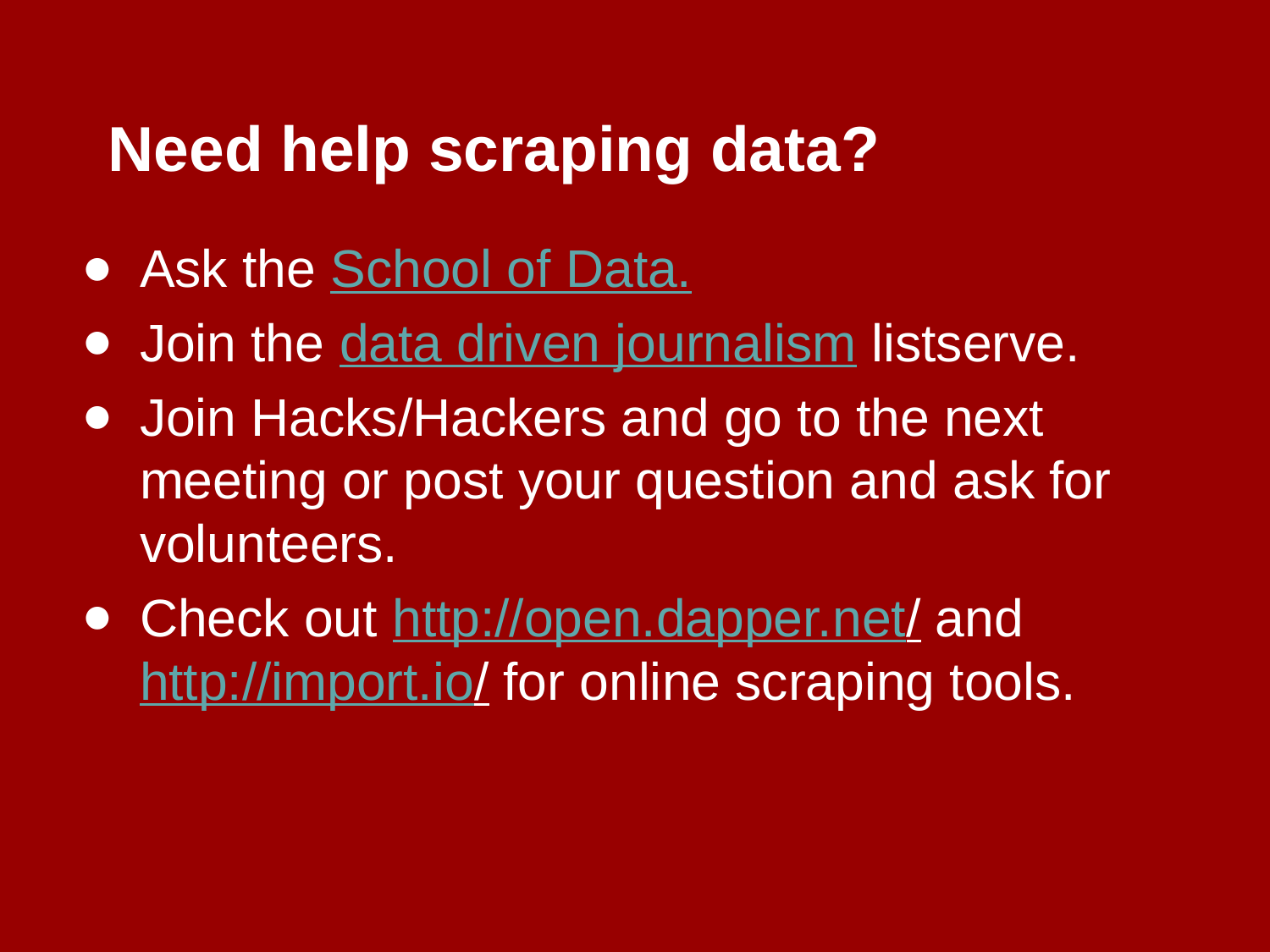

# Need help scraping data?
Ask the School of Data.
Join the data driven journalism listserve.
Join Hacks/Hackers and go to the next meeting or post your question and ask for volunteers.
Check out http://open.dapper.net/ and http://import.io/ for online scraping tools.